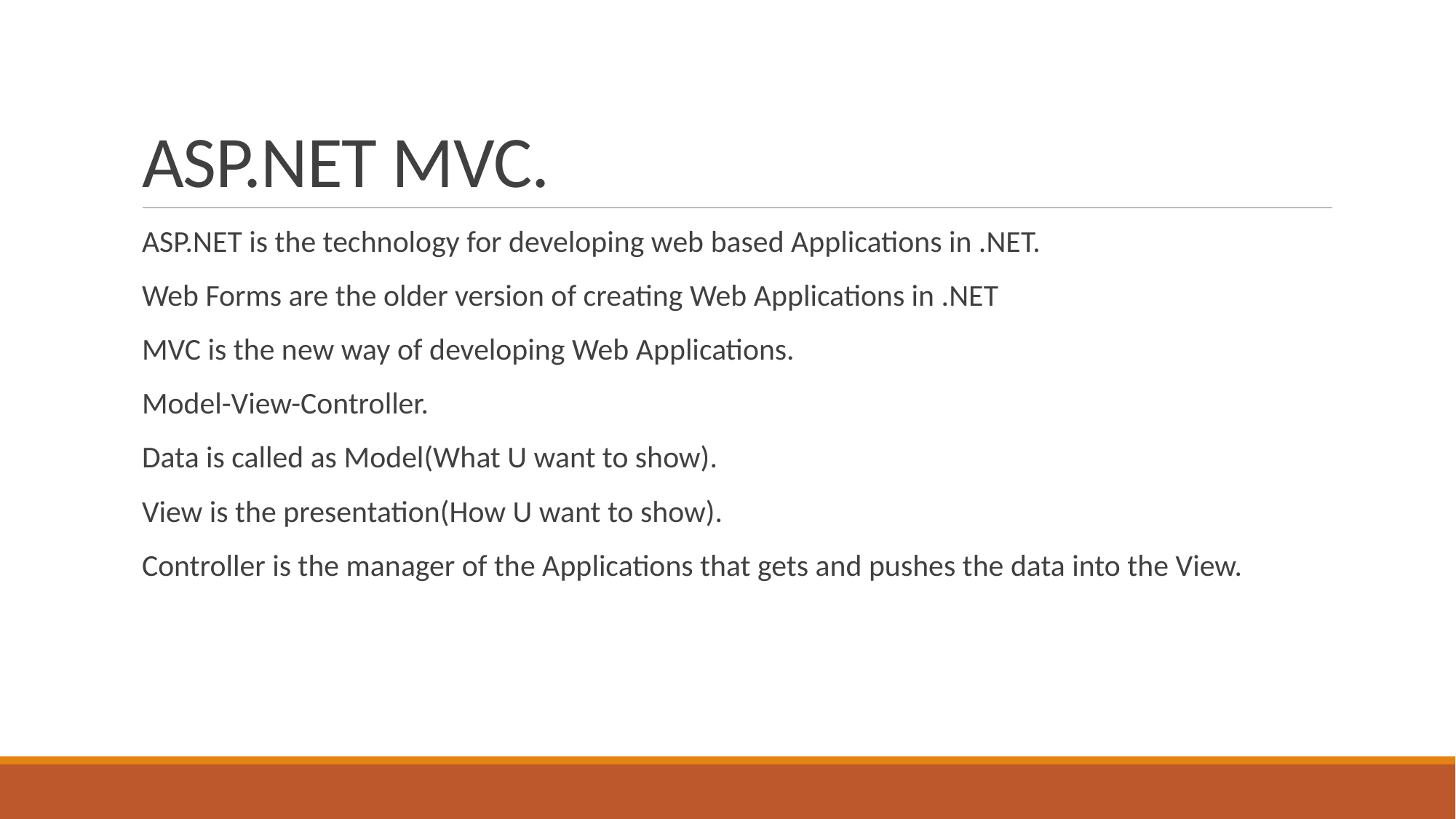

# ASP.NET MVC.
ASP.NET is the technology for developing web based Applications in .NET.
Web Forms are the older version of creating Web Applications in .NET
MVC is the new way of developing Web Applications.
Model-View-Controller.
Data is called as Model(What U want to show).
View is the presentation(How U want to show).
Controller is the manager of the Applications that gets and pushes the data into the View.